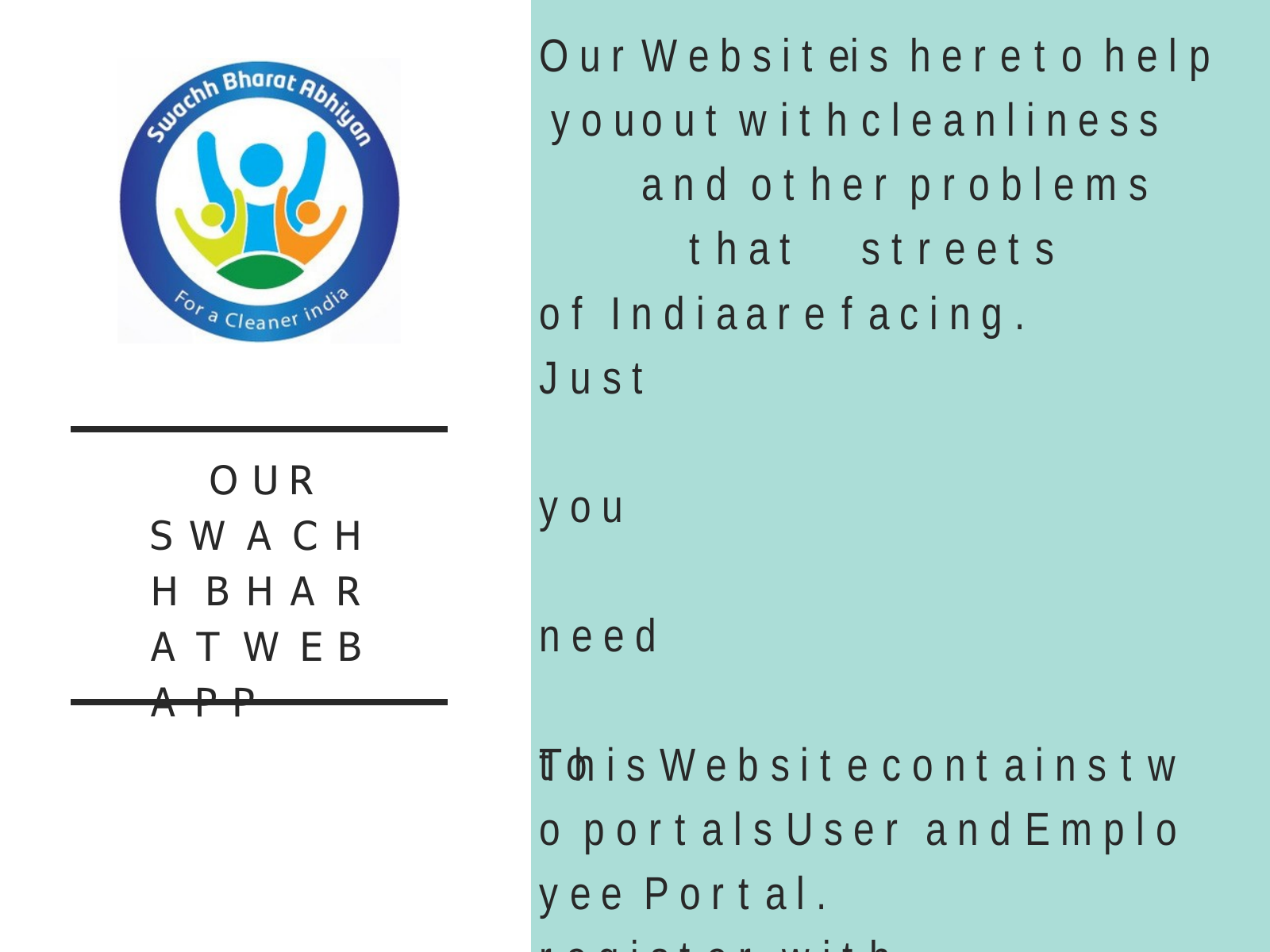

# O u r	W e b s i t e	i s	h e r e	t o	h e l p  y o u	o u t	w i t h		c l e a n l i n e s s	a n d  o t h e r	p r o b l e m s		t h a t		s t r e e t s
o f	I n d i a	a r e	f a c i n g .

J u s t	y o u	n e e d	t o		r e g i s t e r  w i t h	u s	a n d	b e		a	p a r t	o f
' S w a c h h	B h a r a t	A b h i y a n '
I n i t i a t e d		B y	H o n o u r a b l e	P r i m e  M i n i s t e r	' M r		N a r e n d r a	M o d i ' .

O U R
S W A C H H  B H A R A T  W E B A P P

T h i s W e b s i t e c o n t a i n s t w o  p o r t a l s U s e r a n d E m p l o y e e  P o r t a l .